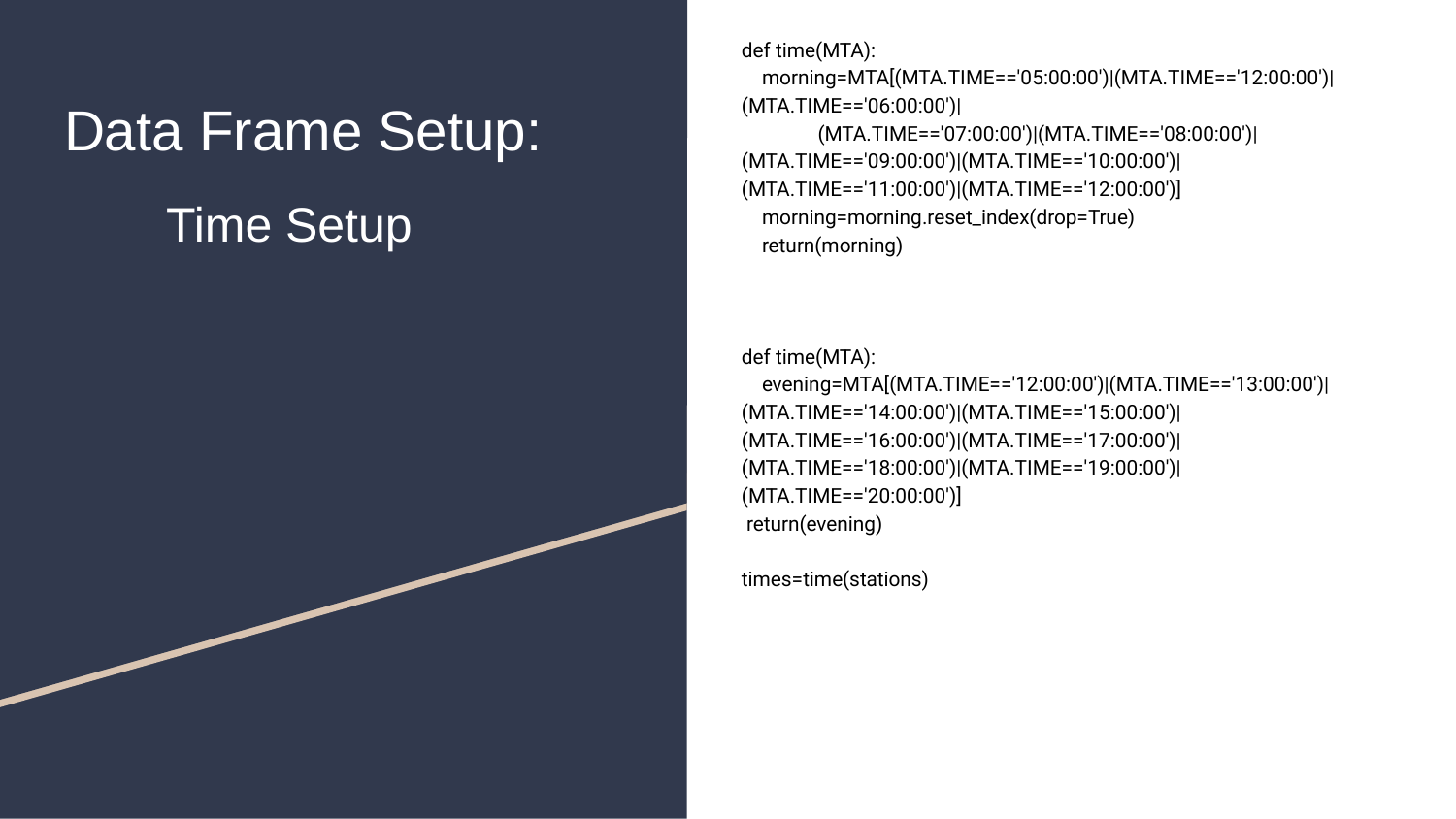

def time(MTA):
    morning=MTA[(MTA.TIME=='05:00:00')|(MTA.TIME=='12:00:00')|(MTA.TIME=='06:00:00')|
               (MTA.TIME=='07:00:00')|(MTA.TIME=='08:00:00')|(MTA.TIME=='09:00:00')|(MTA.TIME=='10:00:00')|(MTA.TIME=='11:00:00')|(MTA.TIME=='12:00:00')]
    morning=morning.reset_index(drop=True)
    return(morning)

def time(MTA):
    evening=MTA[(MTA.TIME=='12:00:00')|(MTA.TIME=='13:00:00')|(MTA.TIME=='14:00:00')|(MTA.TIME=='15:00:00')|(MTA.TIME=='16:00:00')|(MTA.TIME=='17:00:00')|(MTA.TIME=='18:00:00')|(MTA.TIME=='19:00:00')|(MTA.TIME=='20:00:00')]
 return(evening)

times=time(stations)

# Data Frame Setup:

Time Setup